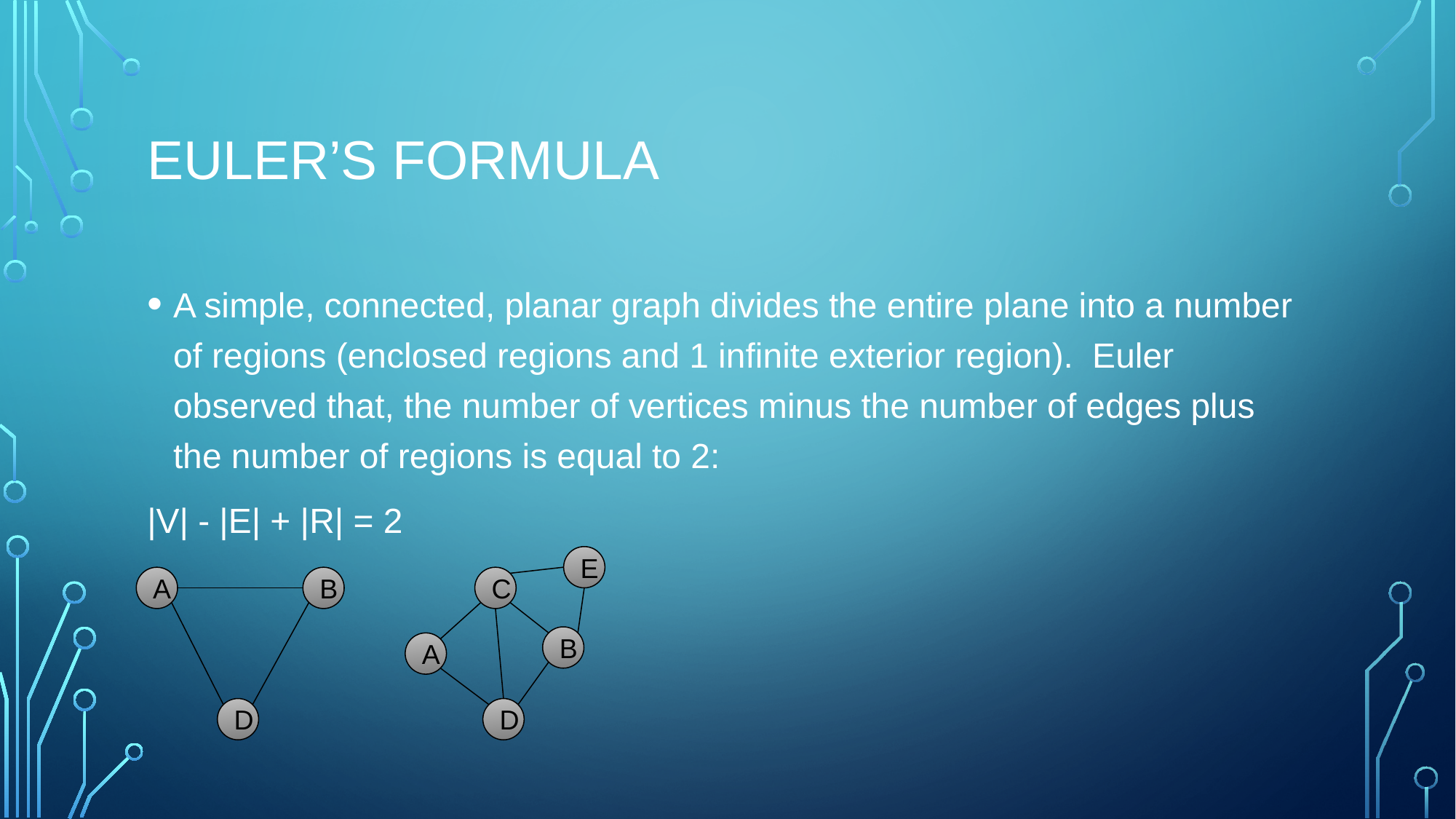

# Euler’s formula
A simple, connected, planar graph divides the entire plane into a number of regions (enclosed regions and 1 infinite exterior region).  Euler observed that, the number of vertices minus the number of edges plus the number of regions is equal to 2:
|V| - |E| + |R| = 2
E
C
B
A
D
B
A
D